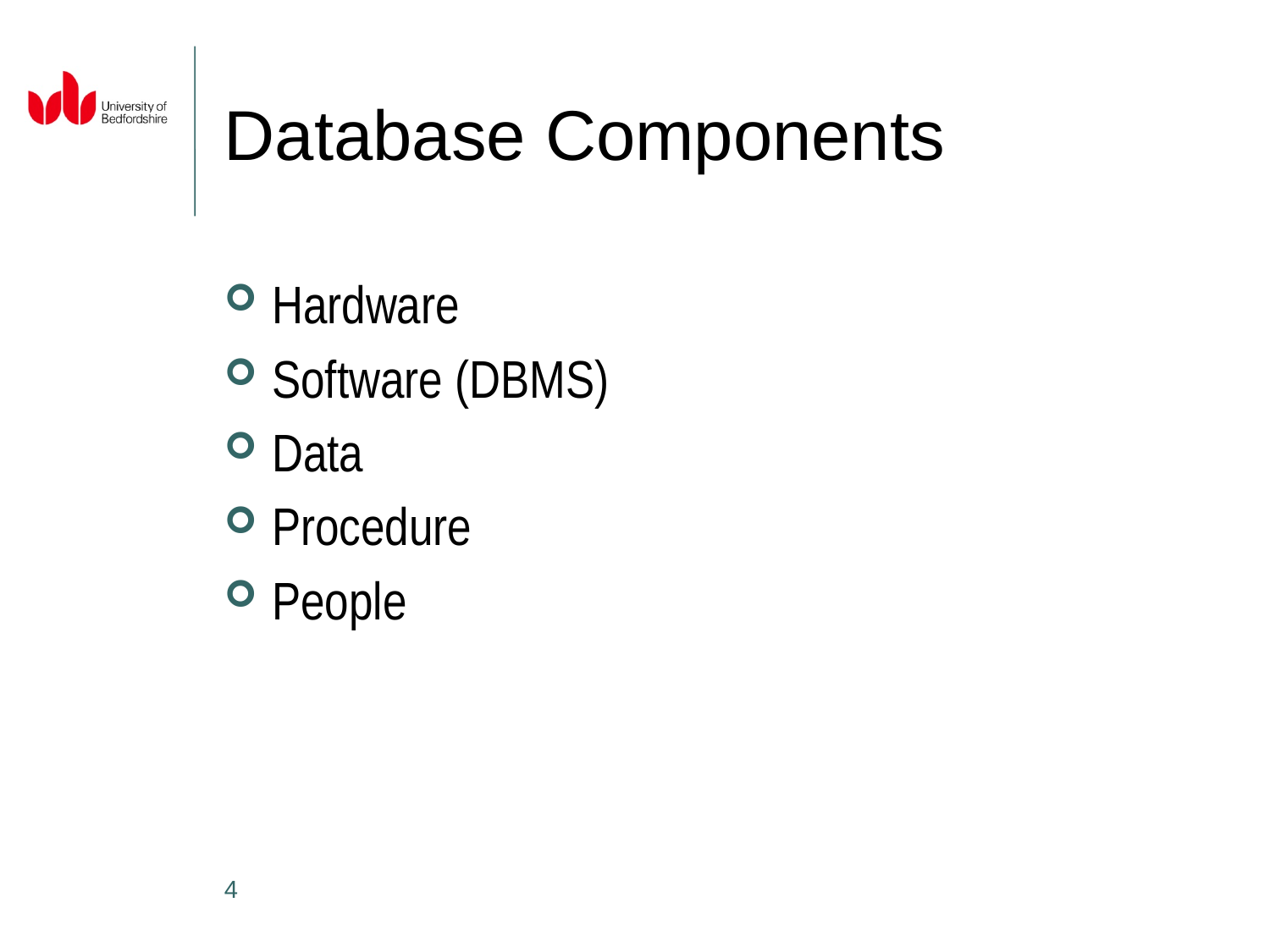

# Database Components
Hardware
Software (DBMS)
Data
Procedure
People

4